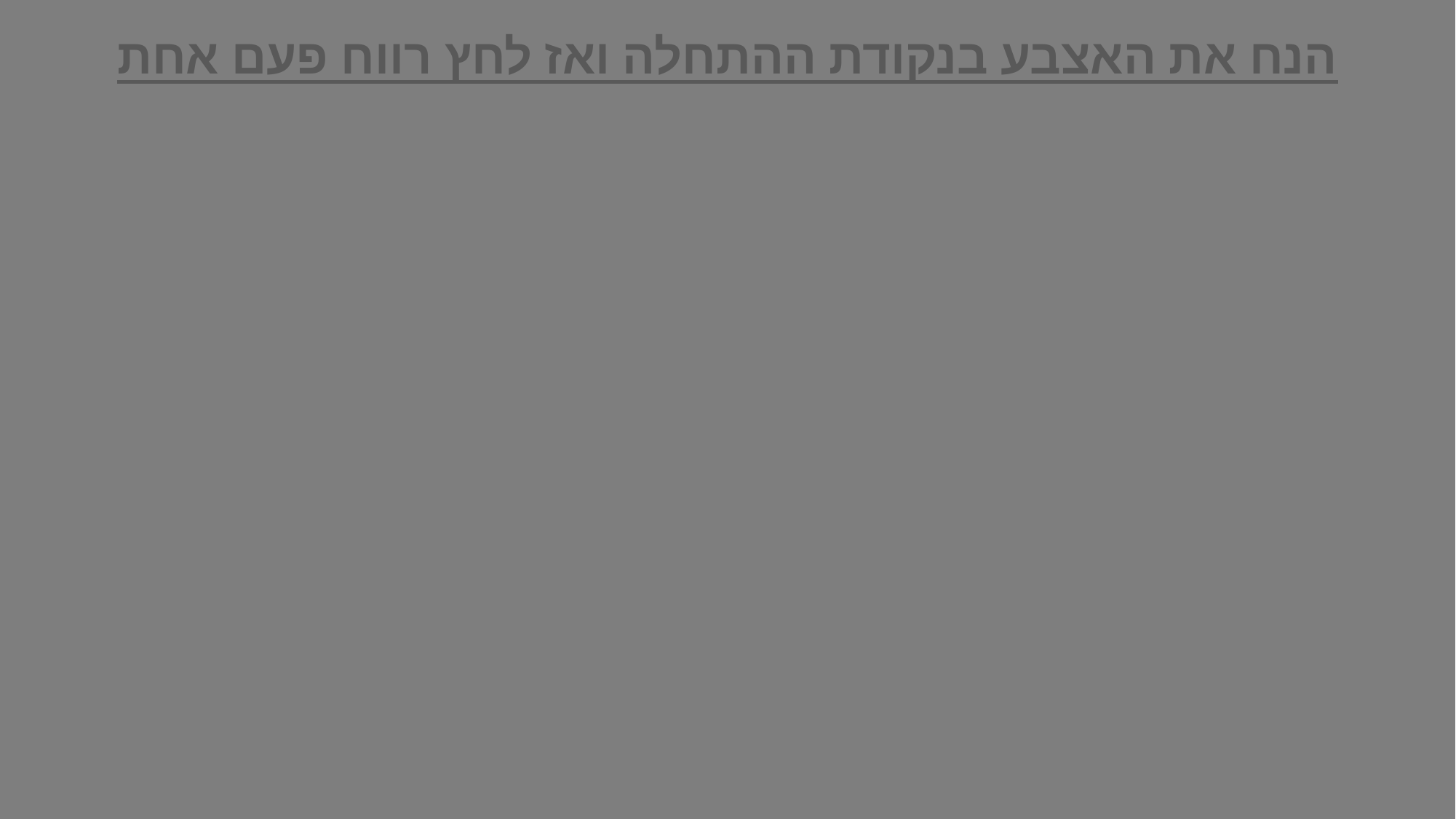

הנח את האצבע בנקודת ההתחלה ואז לחץ רווח פעם אחת